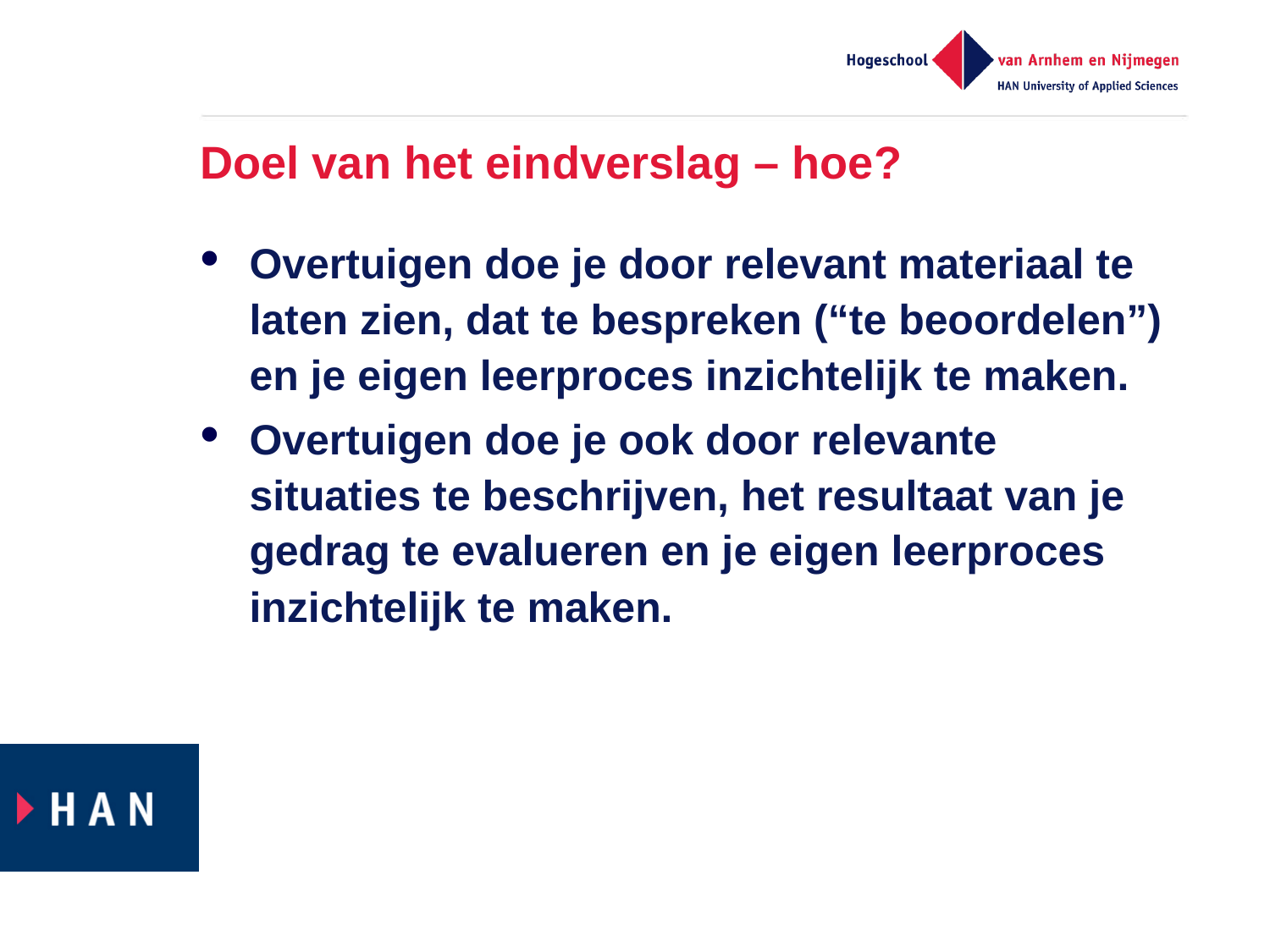

# Doel van het eindverslag – hoe?
Overtuigen doe je door relevant materiaal te laten zien, dat te bespreken (“te beoordelen”) en je eigen leerproces inzichtelijk te maken.
Overtuigen doe je ook door relevante situaties te beschrijven, het resultaat van je gedrag te evalueren en je eigen leerproces inzichtelijk te maken.